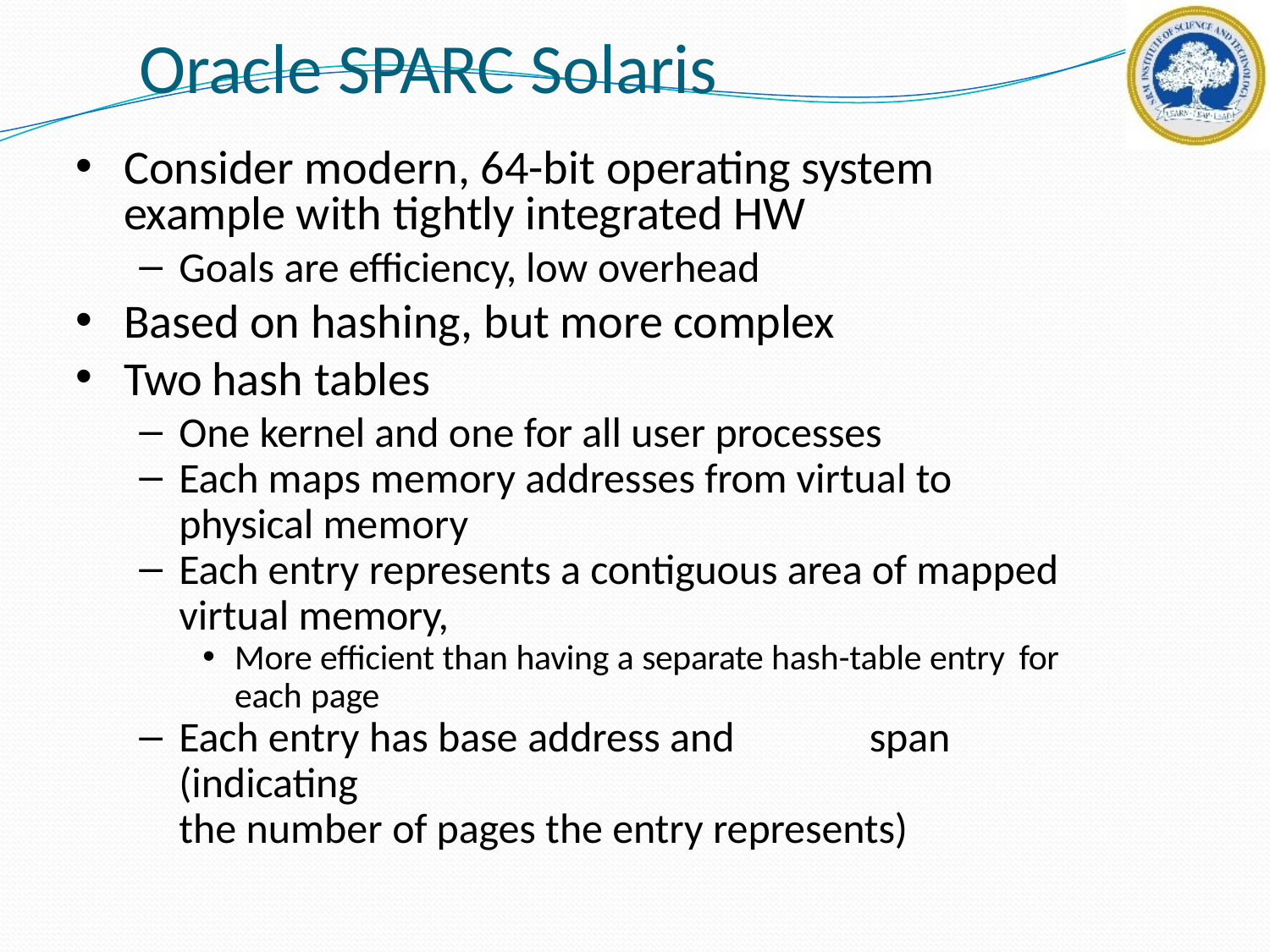

# Oracle SPARC Solaris
Consider modern, 64-bit operating system  example with tightly integrated HW
Goals are efficiency, low overhead
Based on hashing, but more complex
Two hash tables
One kernel and one for all user processes
Each maps memory addresses from virtual to
physical memory
Each entry represents a contiguous area of mapped
virtual memory,
More efficient than having a separate hash-table entry for
each page
Each entry has base address and	span (indicating
the number of pages the entry represents)